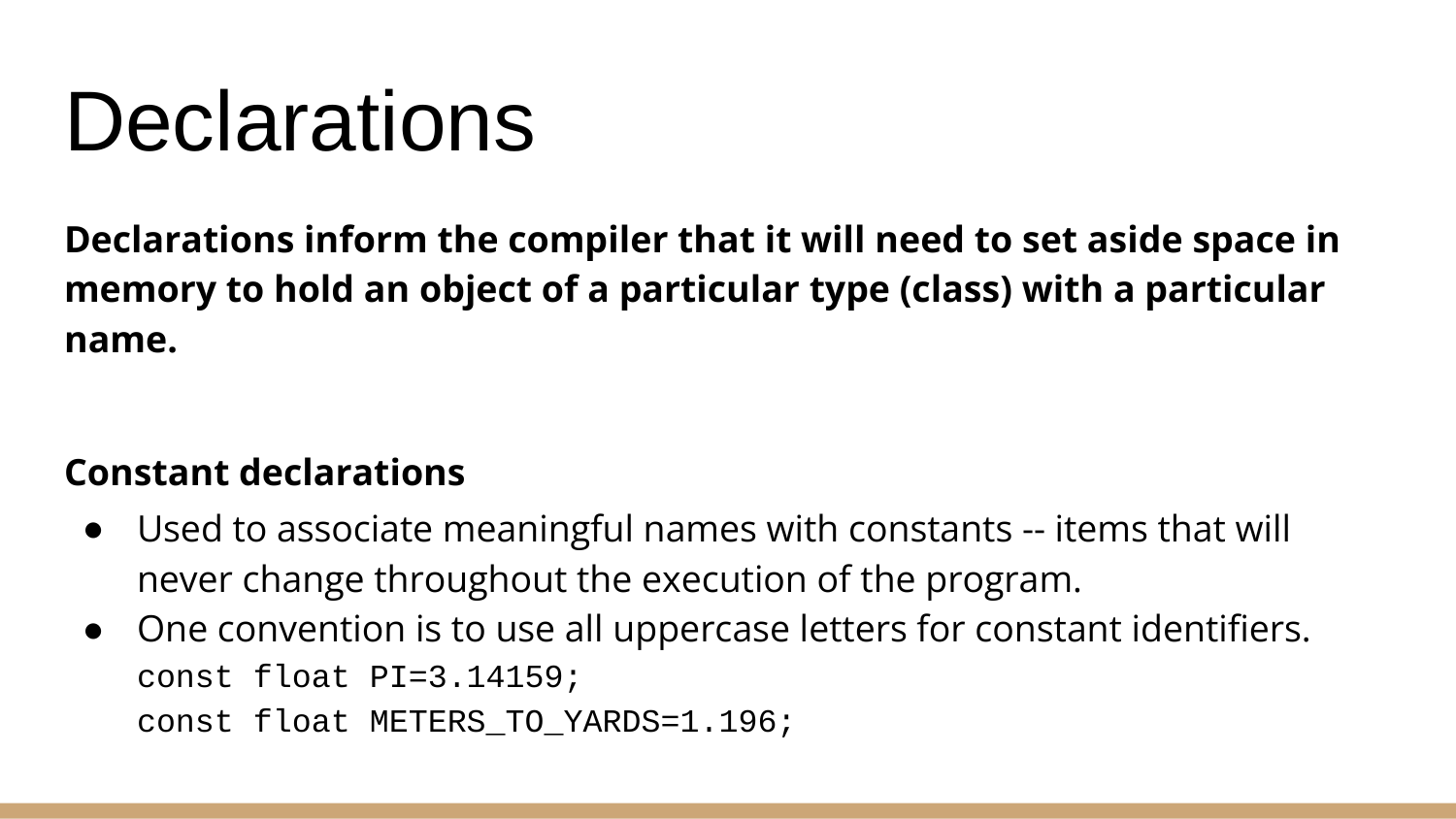

# Declarations
Declarations inform the compiler that it will need to set aside space in memory to hold an object of a particular type (class) with a particular name.

Constant declarations
Used to associate meaningful names with constants -- items that will never change throughout the execution of the program.
One convention is to use all uppercase letters for constant identifiers.
const float PI=3.14159;
const float METERS_TO_YARDS=1.196;